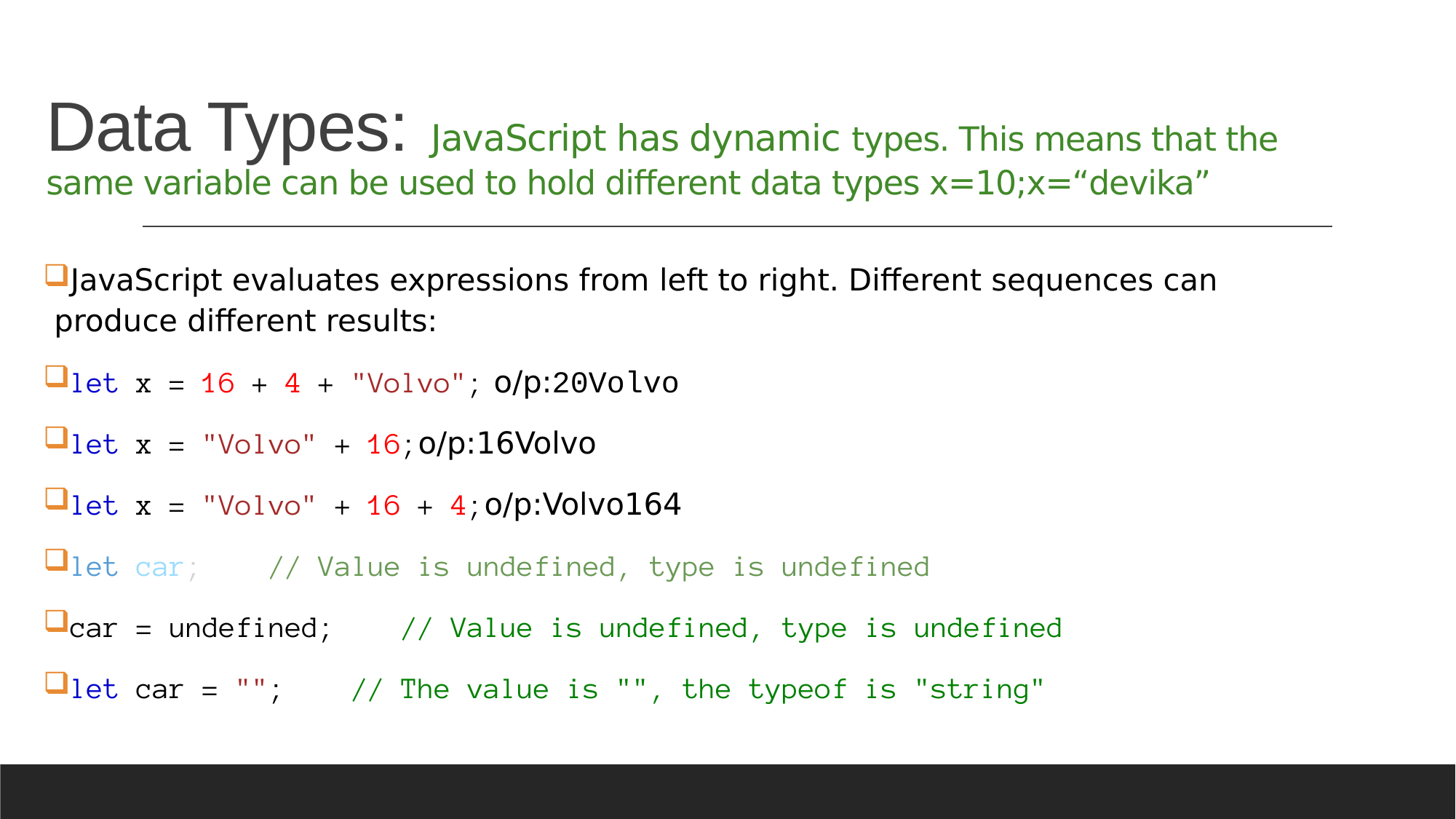

# Data Types: JavaScript has dynamic types. This means that the same variable can be used to hold different data types x=10;x=“devika”
JavaScript evaluates expressions from left to right. Different sequences can produce different results:
let x = 16 + 4 + "Volvo"; o/p:20Volvo
let x = "Volvo" + 16;o/p:16Volvo
let x = "Volvo" + 16 + 4;o/p:Volvo164
let car;    // Value is undefined, type is undefined
car = undefined;    // Value is undefined, type is undefined
let car = "";    // The value is "", the typeof is "string"